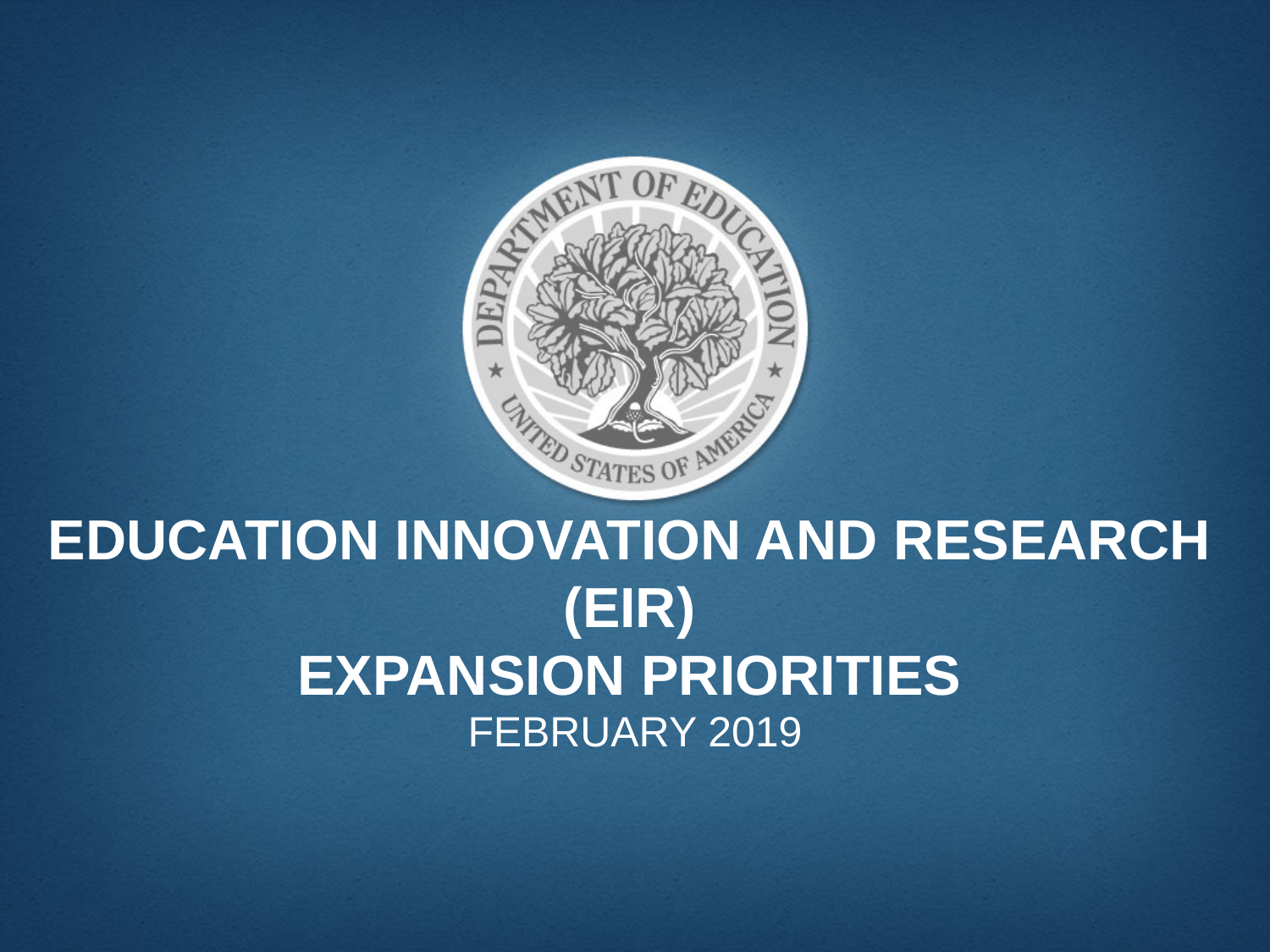

# Education Innovation and Research (EIR) Expansion priorities
February 2019